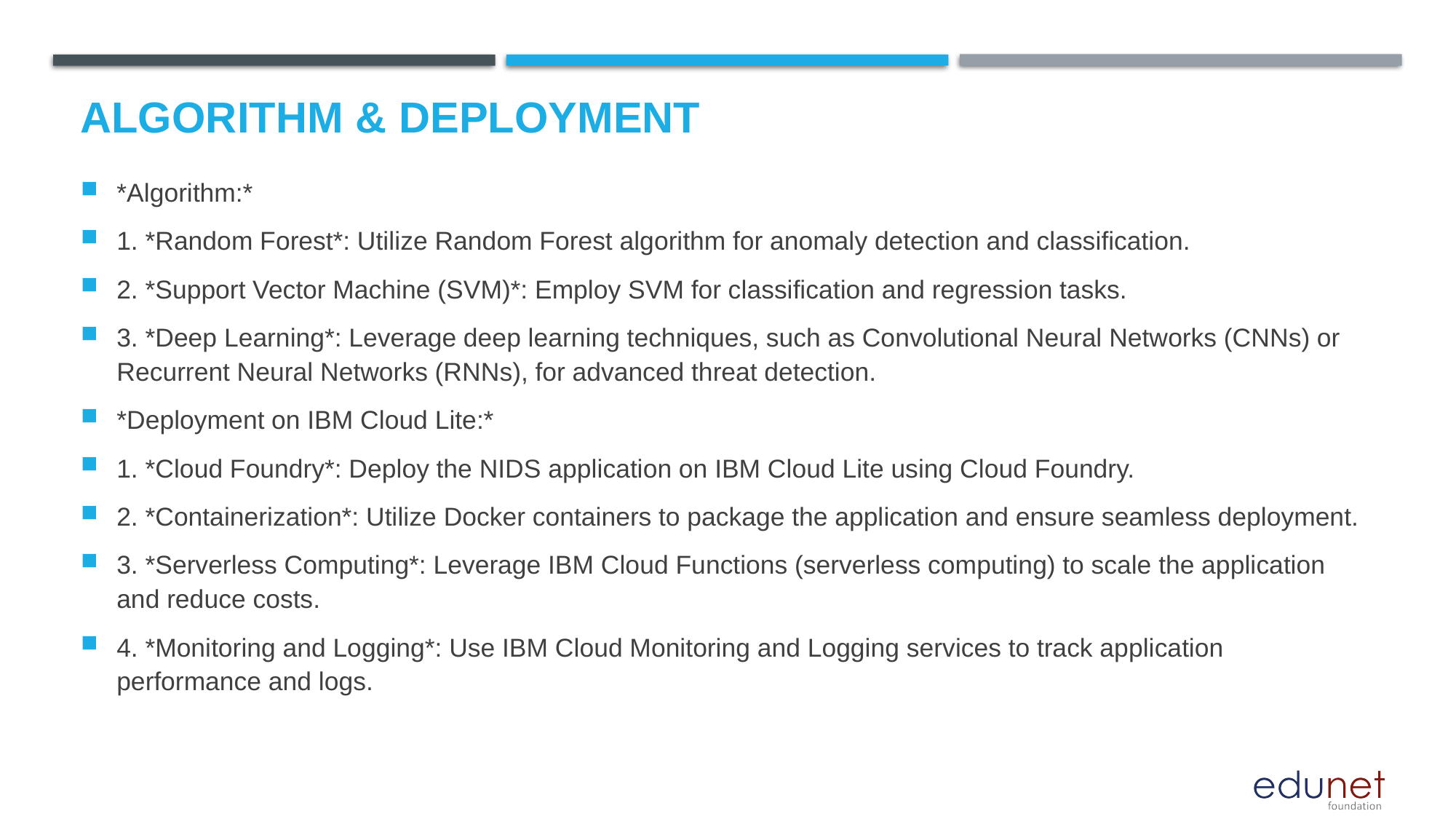

# Algorithm & Deployment
*Algorithm:*
1. *Random Forest*: Utilize Random Forest algorithm for anomaly detection and classification.
2. *Support Vector Machine (SVM)*: Employ SVM for classification and regression tasks.
3. *Deep Learning*: Leverage deep learning techniques, such as Convolutional Neural Networks (CNNs) or Recurrent Neural Networks (RNNs), for advanced threat detection.
*Deployment on IBM Cloud Lite:*
1. *Cloud Foundry*: Deploy the NIDS application on IBM Cloud Lite using Cloud Foundry.
2. *Containerization*: Utilize Docker containers to package the application and ensure seamless deployment.
3. *Serverless Computing*: Leverage IBM Cloud Functions (serverless computing) to scale the application and reduce costs.
4. *Monitoring and Logging*: Use IBM Cloud Monitoring and Logging services to track application performance and logs.